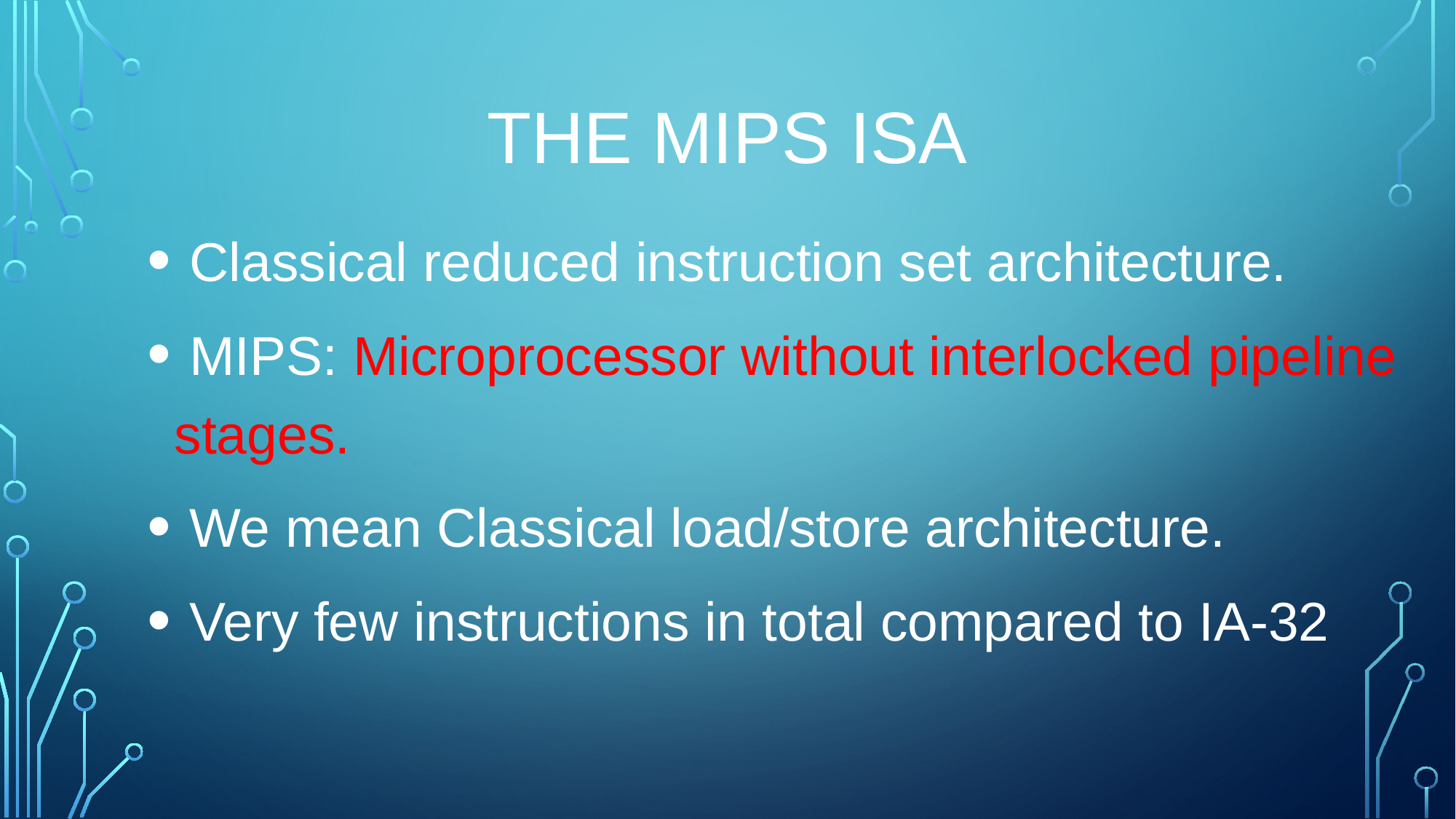

# THE MIPS ISA
 Classical reduced instruction set architecture.
 MIPS: Microprocessor without interlocked pipeline stages.
 We mean Classical load/store architecture.
 Very few instructions in total compared to IA-32